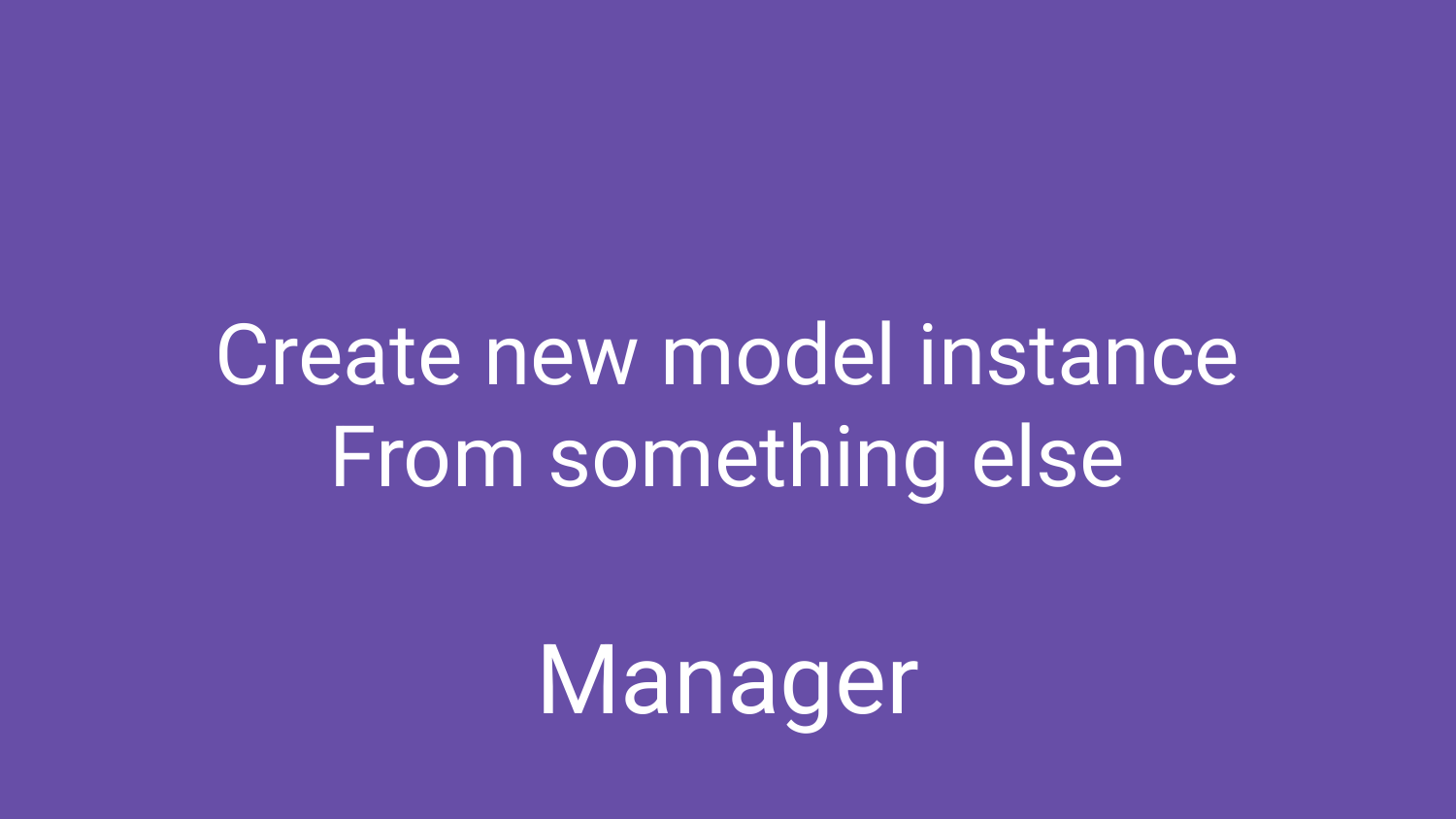

# Create new model instance
From something else
Manager